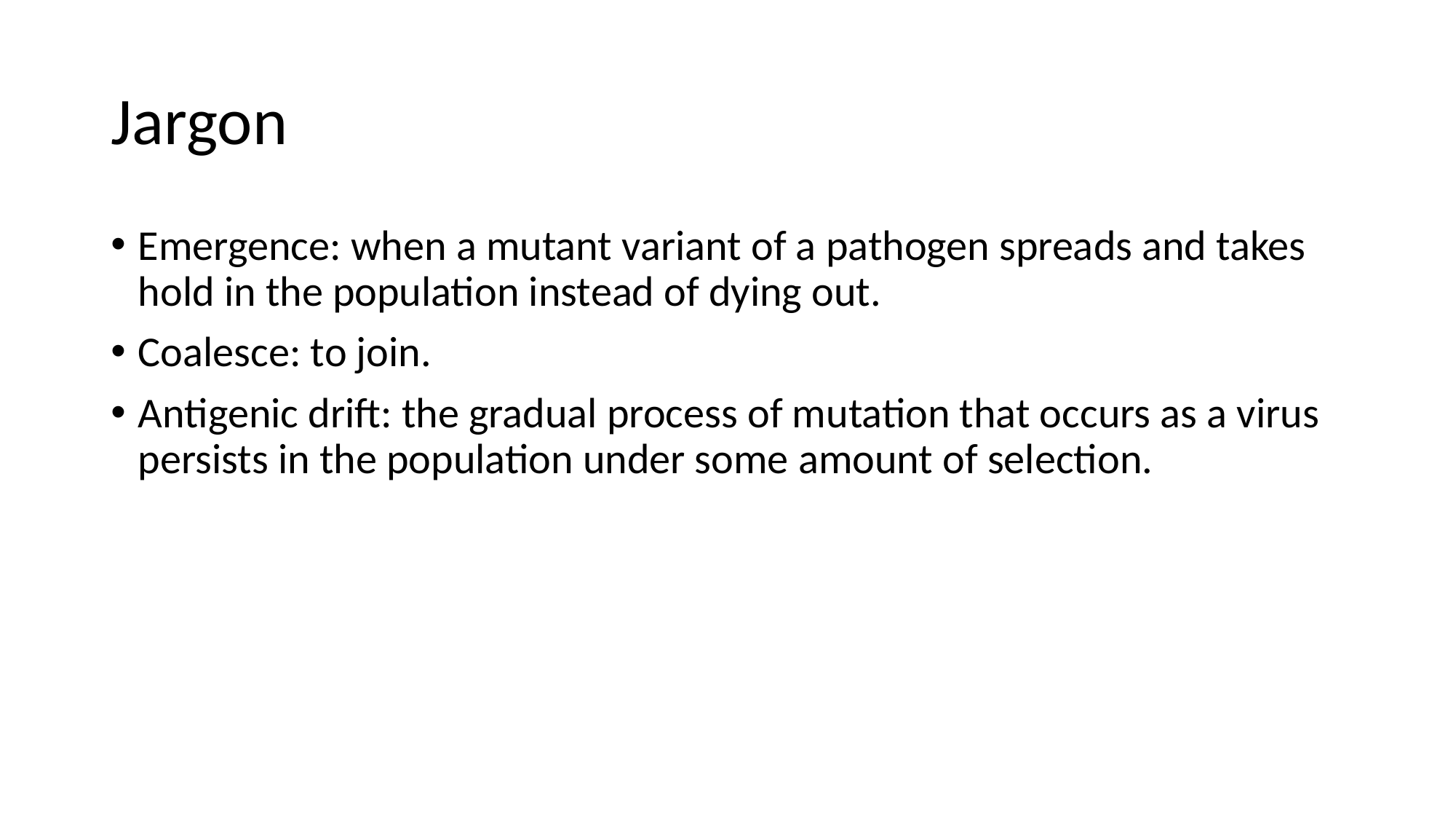

# Jargon
Emergence: when a mutant variant of a pathogen spreads and takes hold in the population instead of dying out.
Coalesce: to join.
Antigenic drift: the gradual process of mutation that occurs as a virus persists in the population under some amount of selection.